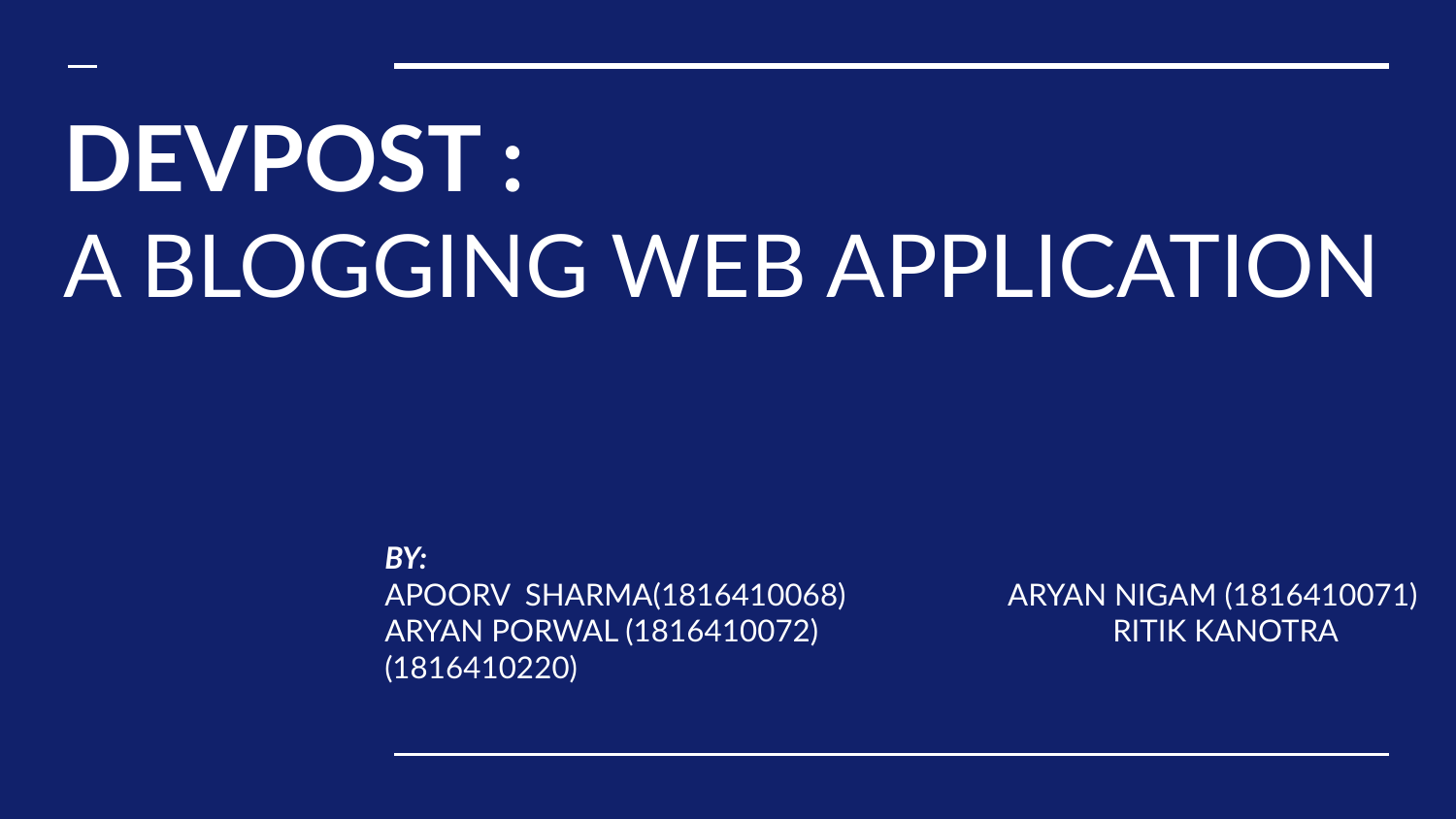

# DEVPOST :
A BLOGGING WEB APPLICATION
BY:
APOORV  SHARMA(1816410068)                     ARYAN NIGAM (1816410071)
ARYAN PORWAL (1816410072)                         	RITIK KANOTRA (1816410220)